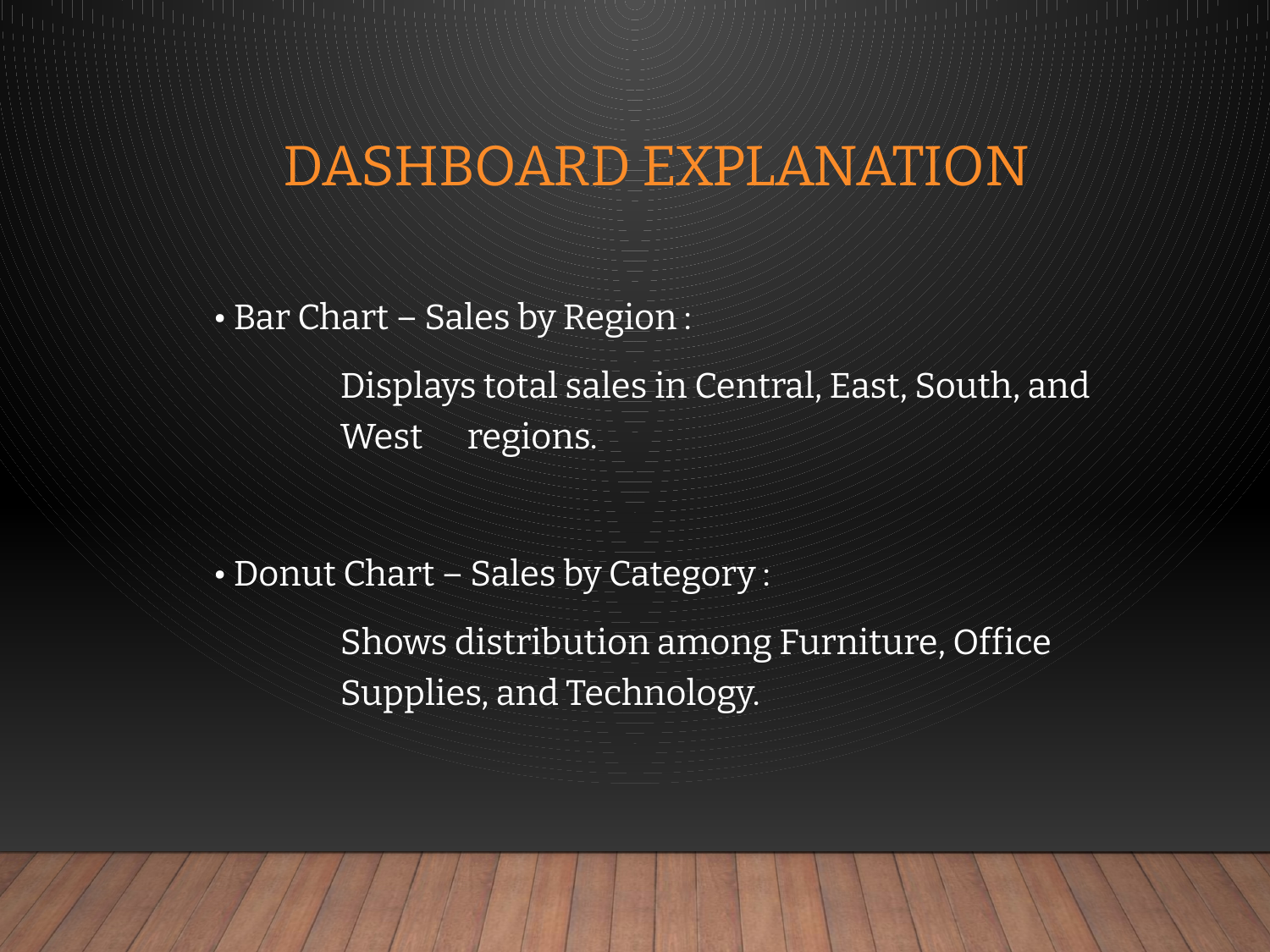

# Dashboard Explanation
• Bar Chart – Sales by Region :
	Displays total sales in Central, East, South, and 	West 	regions.

• Donut Chart – Sales by Category :
	Shows distribution among Furniture, Office 	Supplies, and Technology.